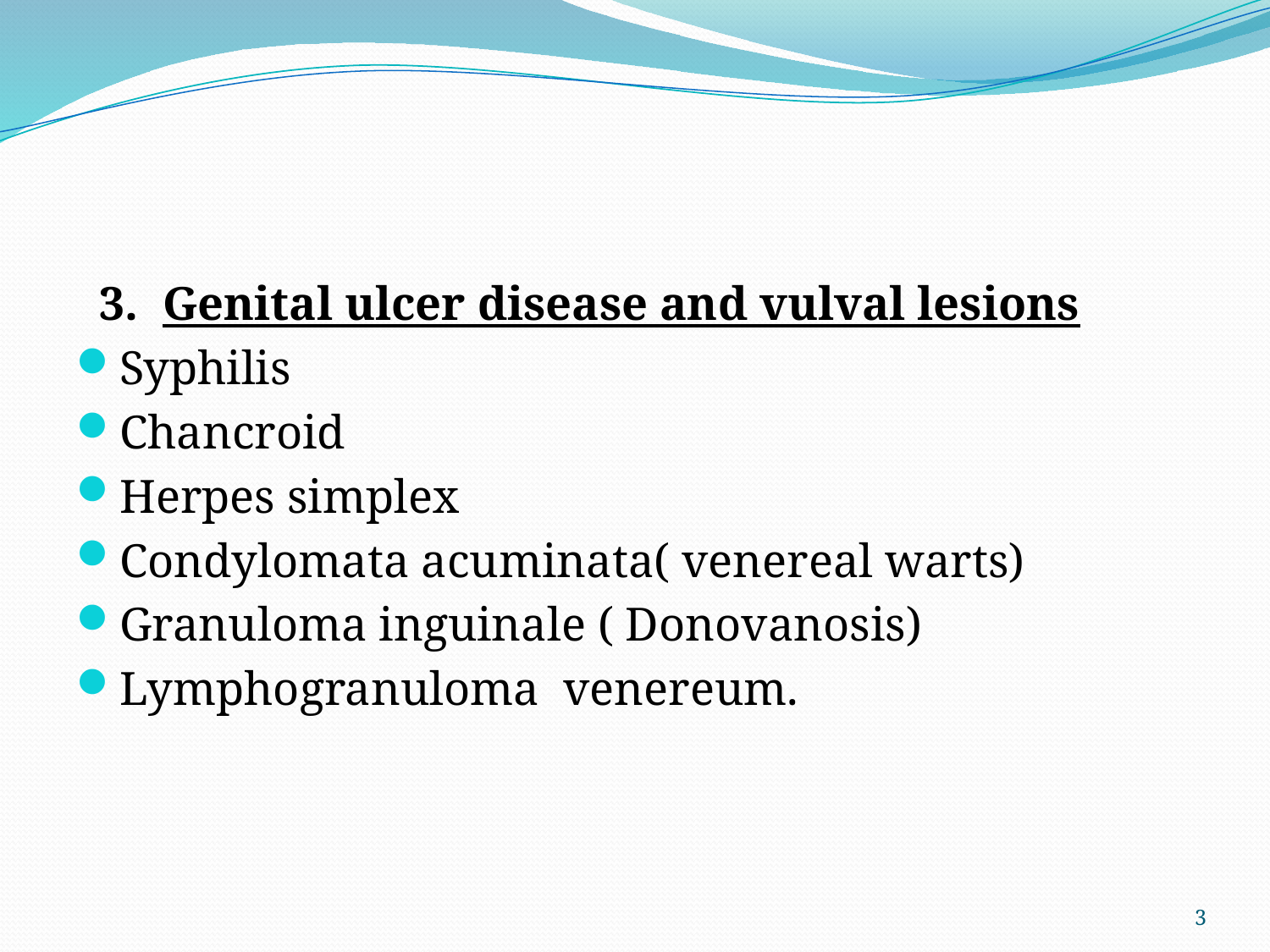

#
  3.  Genital ulcer disease and vulval lesions
Syphilis
Chancroid
Herpes simplex
Condylomata acuminata( venereal warts)
Granuloma inguinale ( Donovanosis)
Lymphogranuloma  venereum.

3